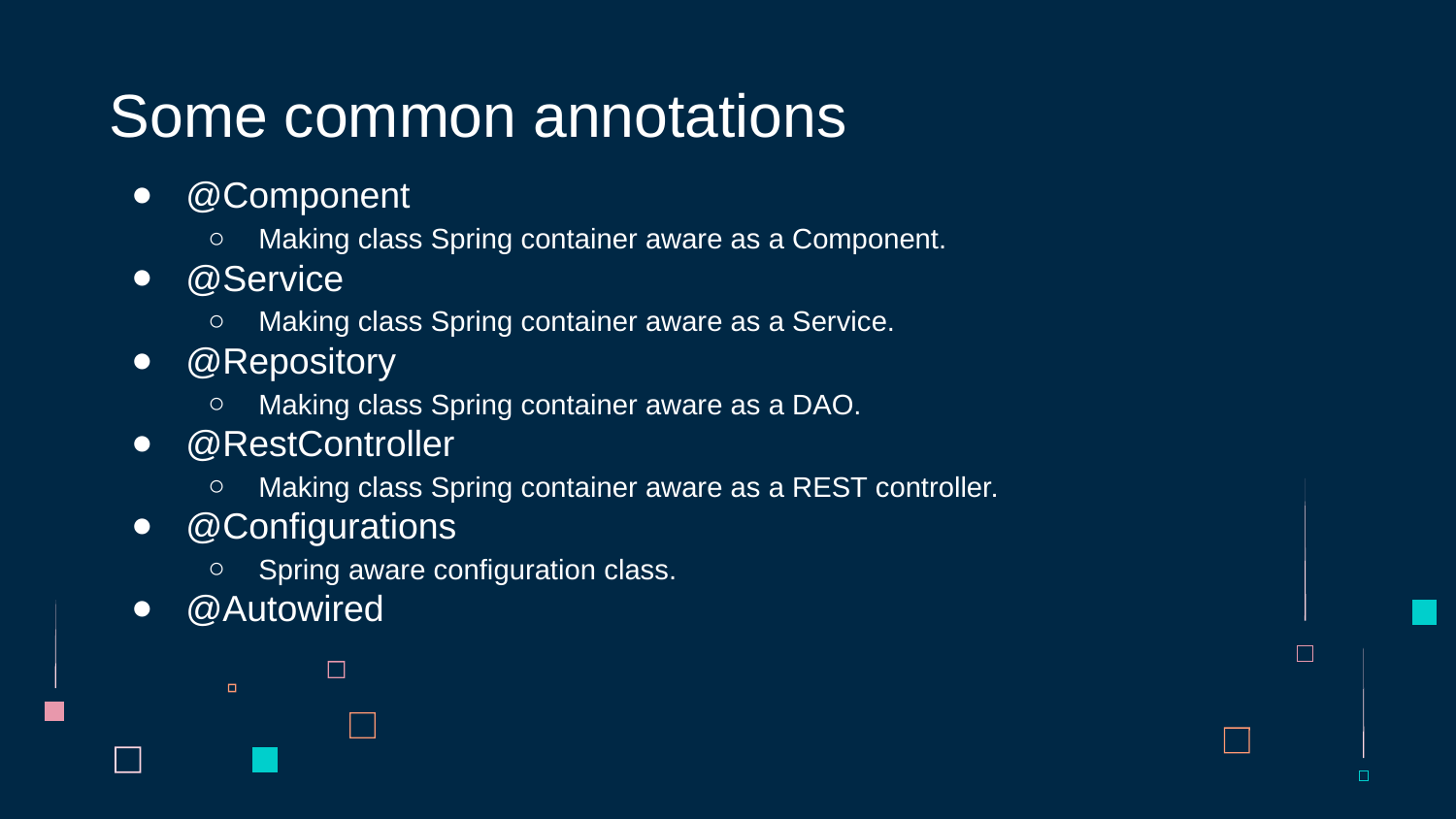

# Some common annotations
@Component
Making class Spring container aware as a Component.
@Service
Making class Spring container aware as a Service.
@Repository
Making class Spring container aware as a DAO.
@RestController
Making class Spring container aware as a REST controller.
@Configurations
Spring aware configuration class.
@Autowired